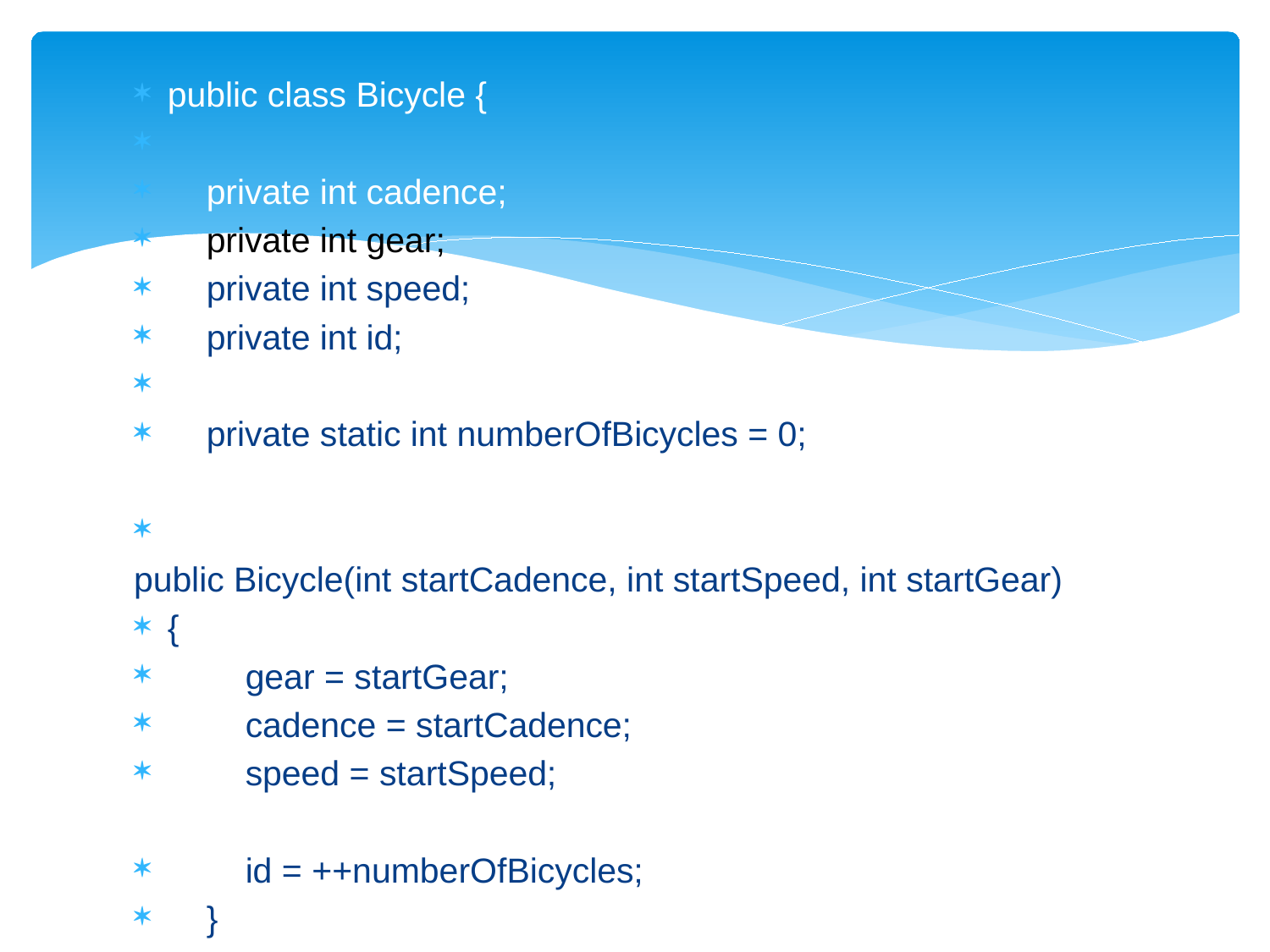

public class Bicycle {

    private int cadence;
    private int gear;
    private int speed;
    private int id;

    private static int numberOfBicycles = 0;

public Bicycle(int startCadence, int startSpeed, int startGear)
{
        gear = startGear;
        cadence = startCadence;
        speed = startSpeed;

        id = ++numberOfBicycles;
    }